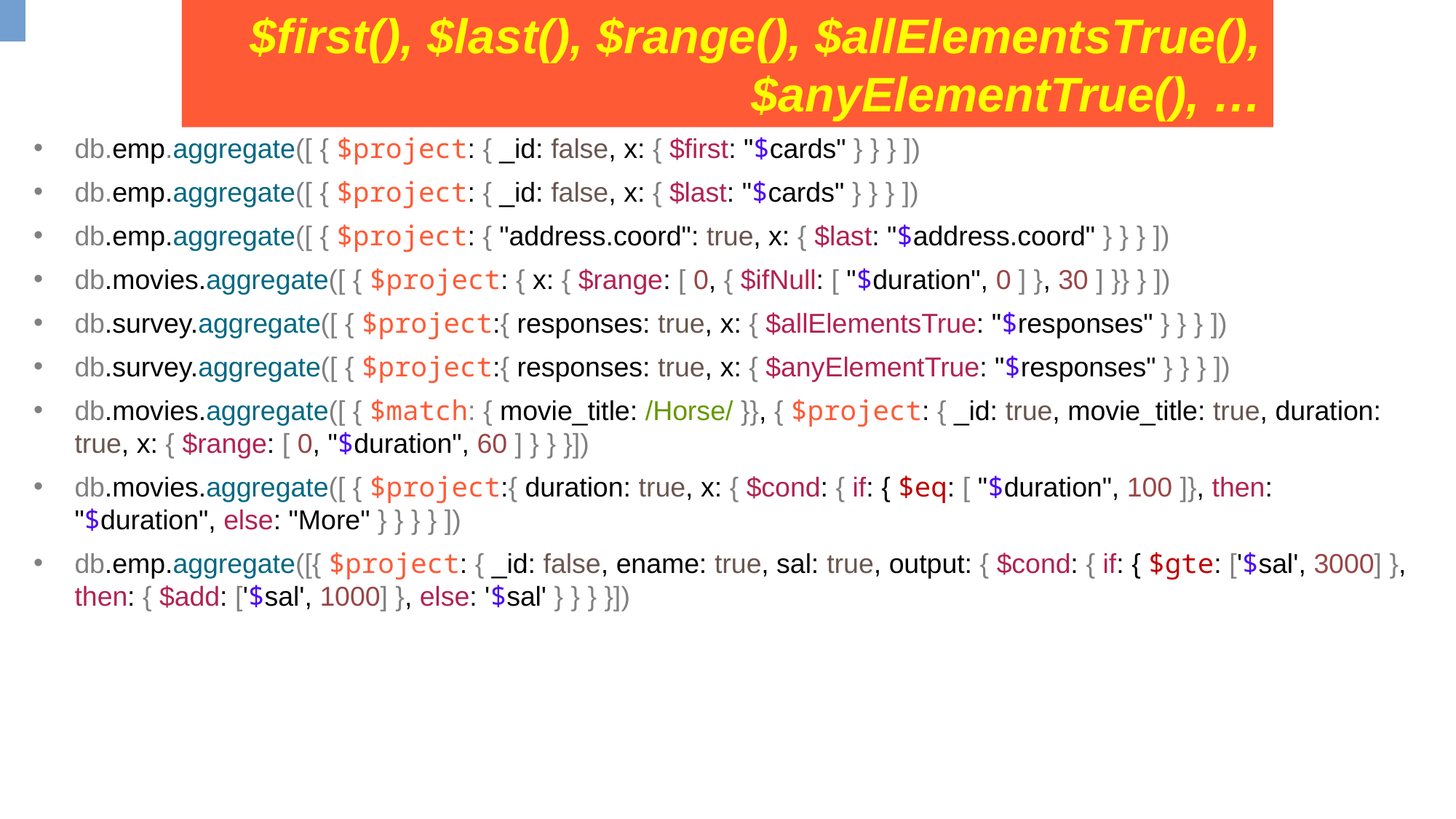

$first(), $last(), $range(), $allElementsTrue(), $anyElementTrue(), …
db.emp.aggregate([ { $project: { _id: false, x: { $first: "$cards" } } } ])

db.emp.aggregate([ { $project: { _id: false, x: { $last: "$cards" } } } ])

db.emp.aggregate([ { $project: { "address.coord": true, x: { $last: "$address.coord" } } } ])

db.movies.aggregate([ { $project: { x: { $range: [ 0, { $ifNull: [ "$duration", 0 ] }, 30 ] }} } ])

db.survey.aggregate([ { $project:{ responses: true, x: { $allElementsTrue: "$responses" } } } ])

db.survey.aggregate([ { $project:{ responses: true, x: { $anyElementTrue: "$responses" } } } ])

db.movies.aggregate([ { $match: { movie_title: /Horse/ }}, { $project: { _id: true, movie_title: true, duration: true, x: { $range: [ 0, "$duration", 60 ] } } }])

db.movies.aggregate([ { $project:{ duration: true, x: { $cond: { if: { $eq: [ "$duration", 100 ]}, then: "$duration", else: "More" } } } } ])

db.emp.aggregate([{ $project: { _id: false, ename: true, sal: true, output: { $cond: { if: { $gte: ['$sal', 3000] }, then: { $add: ['$sal', 1000] }, else: '$sal' } } } }])